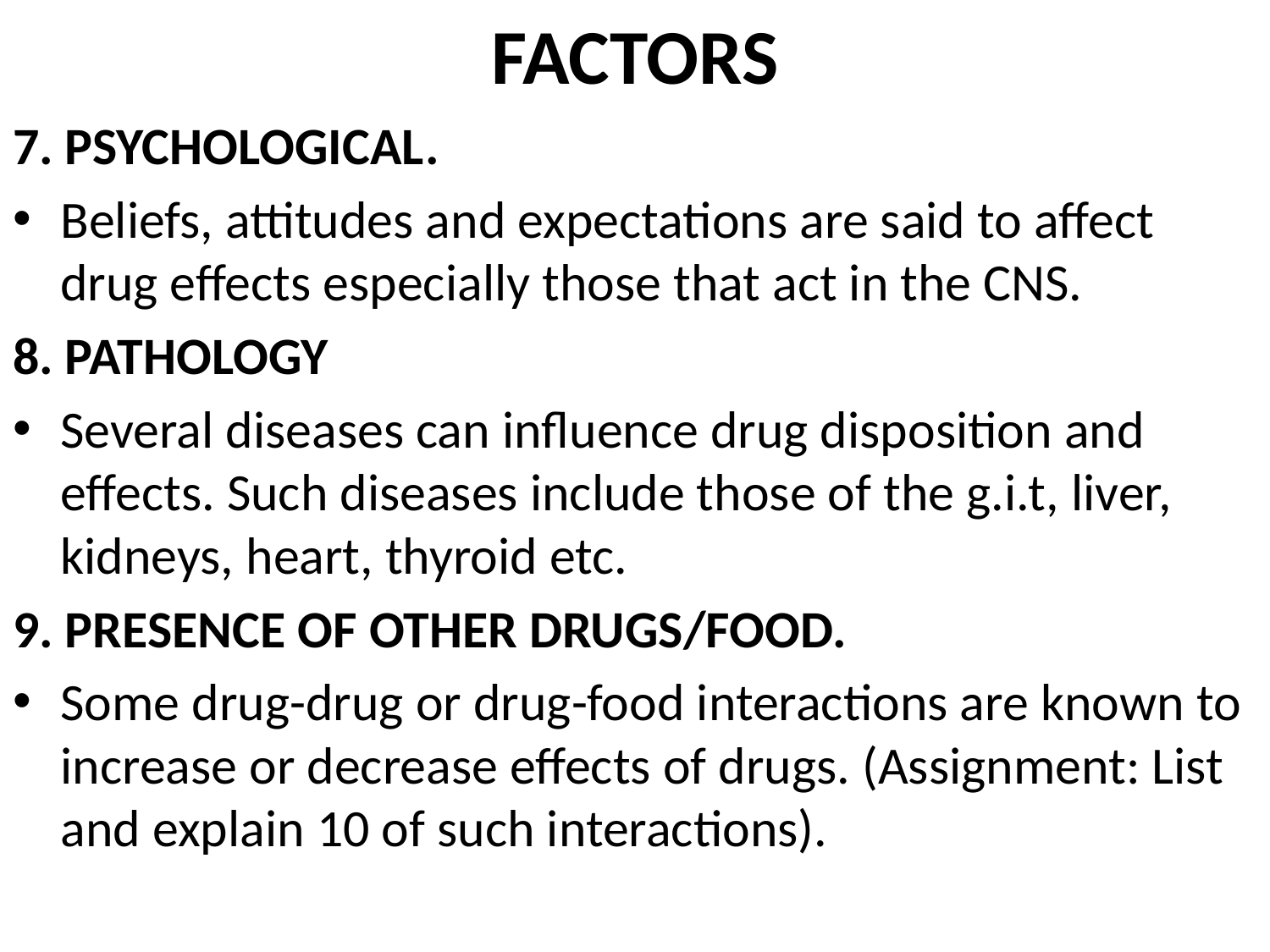

# FACTORS
7. PSYCHOLOGICAL.
Beliefs, attitudes and expectations are said to affect drug effects especially those that act in the CNS.
8. PATHOLOGY
Several diseases can influence drug disposition and effects. Such diseases include those of the g.i.t, liver, kidneys, heart, thyroid etc.
9. PRESENCE OF OTHER DRUGS/FOOD.
Some drug-drug or drug-food interactions are known to increase or decrease effects of drugs. (Assignment: List and explain 10 of such interactions).